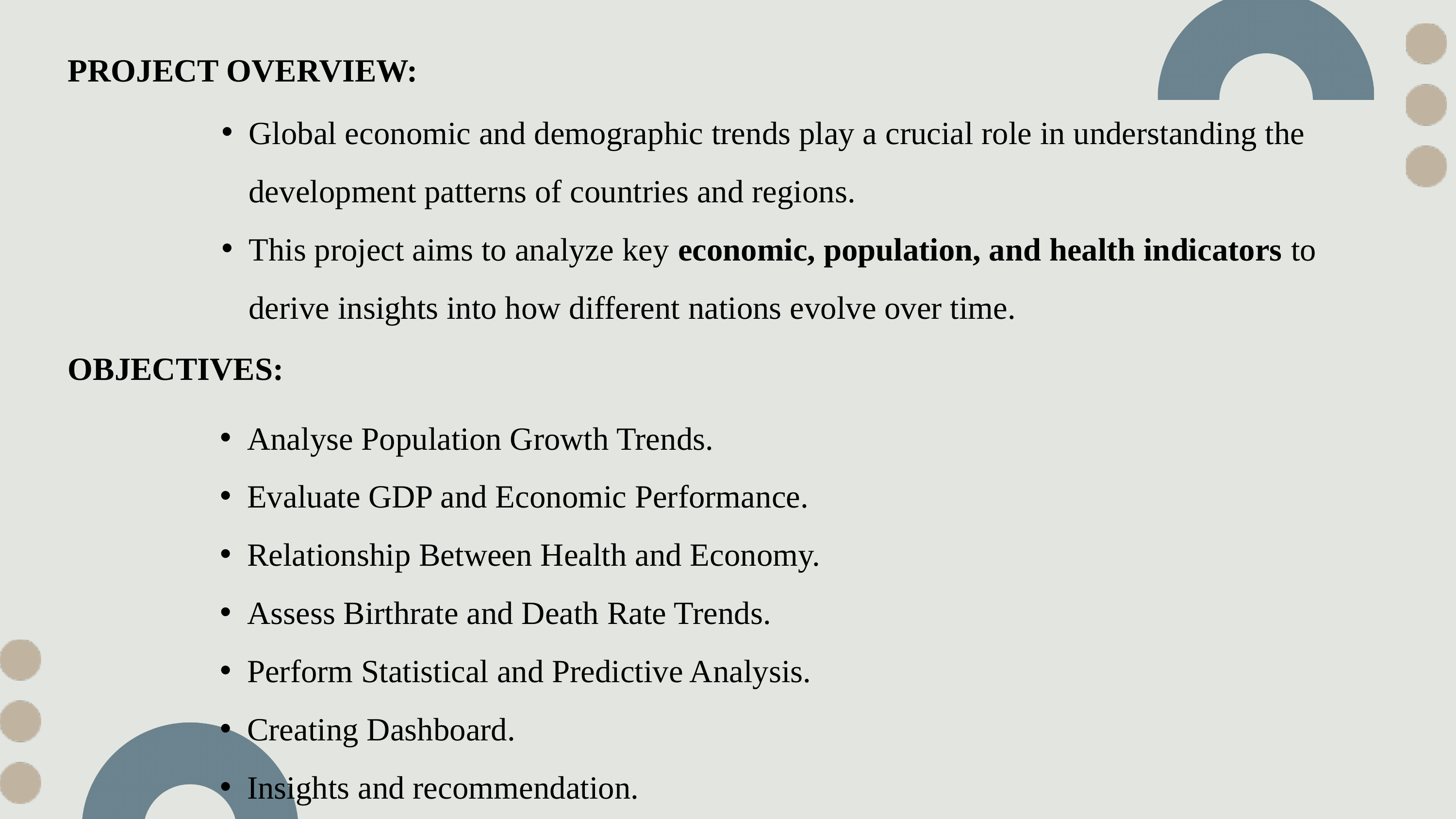

PROJECT OVERVIEW:
Global economic and demographic trends play a crucial role in understanding the development patterns of countries and regions.
This project aims to analyze key economic, population, and health indicators to derive insights into how different nations evolve over time.
OBJECTIVES:
Analyse Population Growth Trends.
Evaluate GDP and Economic Performance.
Relationship Between Health and Economy.
Assess Birthrate and Death Rate Trends.
Perform Statistical and Predictive Analysis.
Creating Dashboard.
Insights and recommendation.